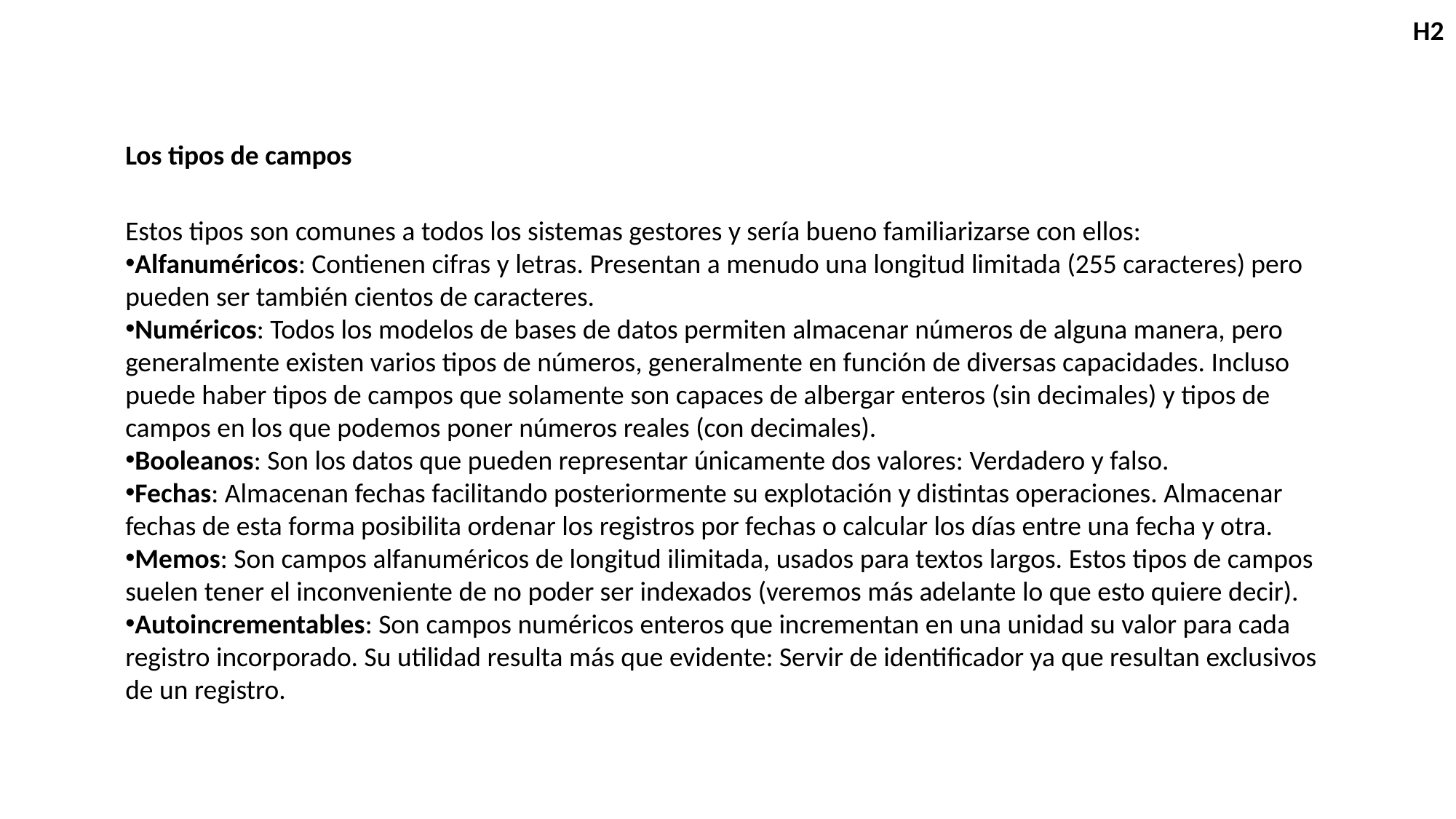

H2
Los tipos de campos
Estos tipos son comunes a todos los sistemas gestores y sería bueno familiarizarse con ellos:
Alfanuméricos: Contienen cifras y letras. Presentan a menudo una longitud limitada (255 caracteres) pero pueden ser también cientos de caracteres.
Numéricos: Todos los modelos de bases de datos permiten almacenar números de alguna manera, pero generalmente existen varios tipos de números, generalmente en función de diversas capacidades. Incluso puede haber tipos de campos que solamente son capaces de albergar enteros (sin decimales) y tipos de campos en los que podemos poner números reales (con decimales).
Booleanos: Son los datos que pueden representar únicamente dos valores: Verdadero y falso.
Fechas: Almacenan fechas facilitando posteriormente su explotación y distintas operaciones. Almacenar fechas de esta forma posibilita ordenar los registros por fechas o calcular los días entre una fecha y otra.
Memos: Son campos alfanuméricos de longitud ilimitada, usados para textos largos. Estos tipos de campos suelen tener el inconveniente de no poder ser indexados (veremos más adelante lo que esto quiere decir).
Autoincrementables: Son campos numéricos enteros que incrementan en una unidad su valor para cada registro incorporado. Su utilidad resulta más que evidente: Servir de identificador ya que resultan exclusivos de un registro.